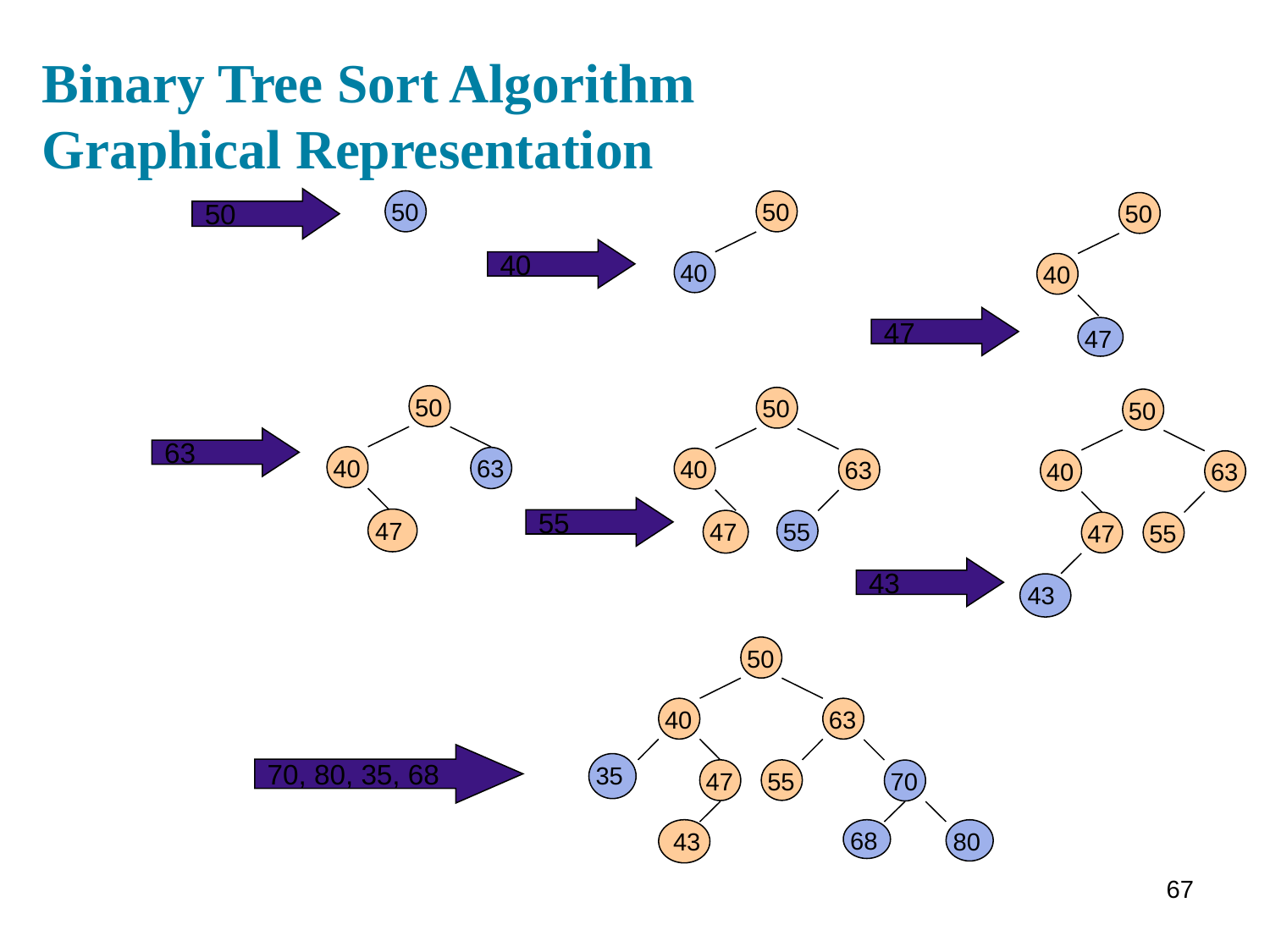

# Binary Tree Sort Algorithm Graphical Representation
50
50
50
50

40

40
40

47
47
50

40

47
50

40
50

40

47

63

63

55

63

55
63

55
47

43
43
50

40
63

70, 80, 35, 68
35
47
55
70

 43
68
80
67
67